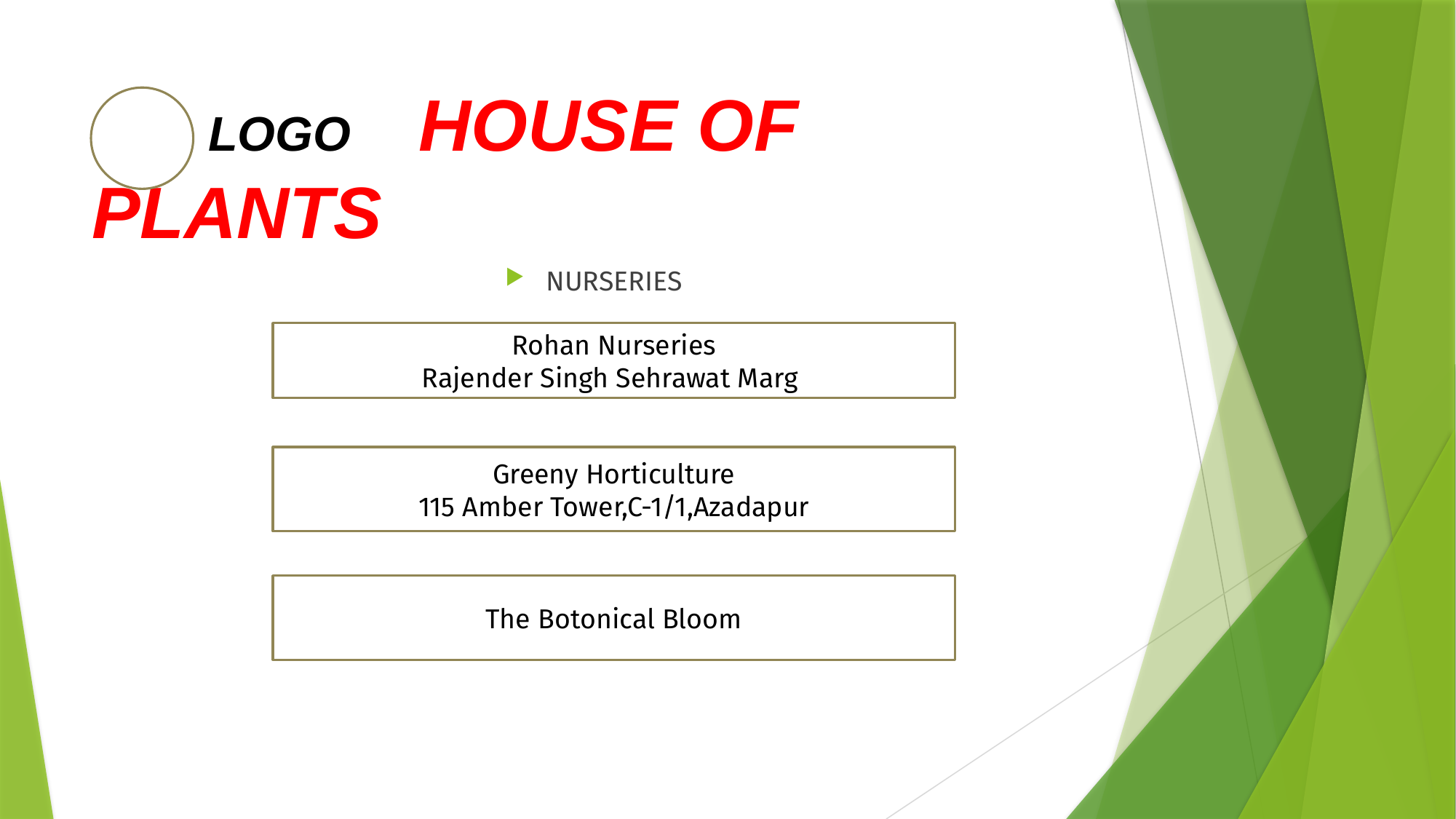

# LOGO     HOUSE OF PLANTS

NURSERIES

Rohan Nurseries
Rajender Singh Sehrawat Marg
Greeny Horticulture
115 Amber Tower,C-1/1,Azadapur
The Botonical Bloom